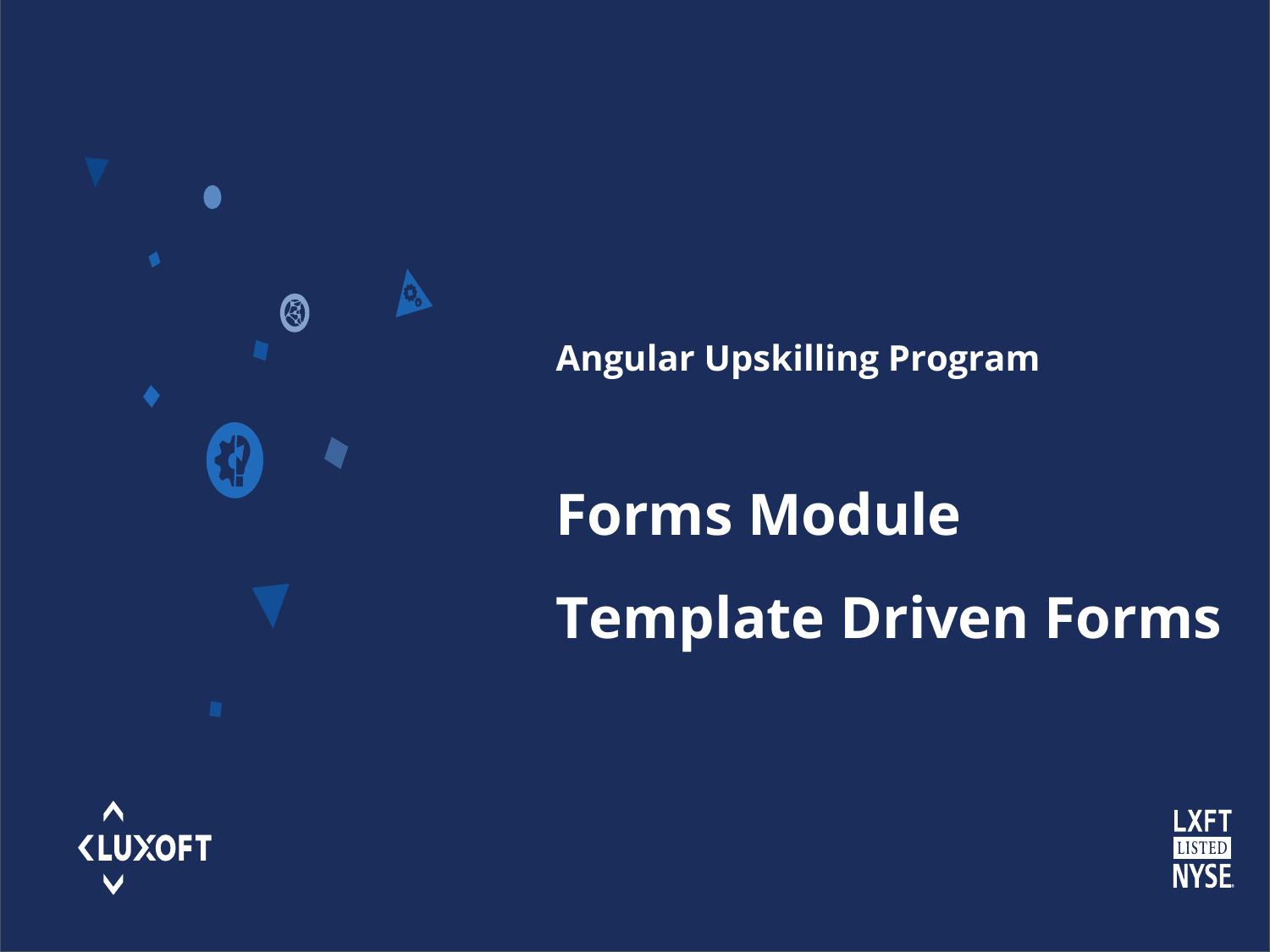

# Angular Upskilling Program
Forms Module
Template Driven Forms